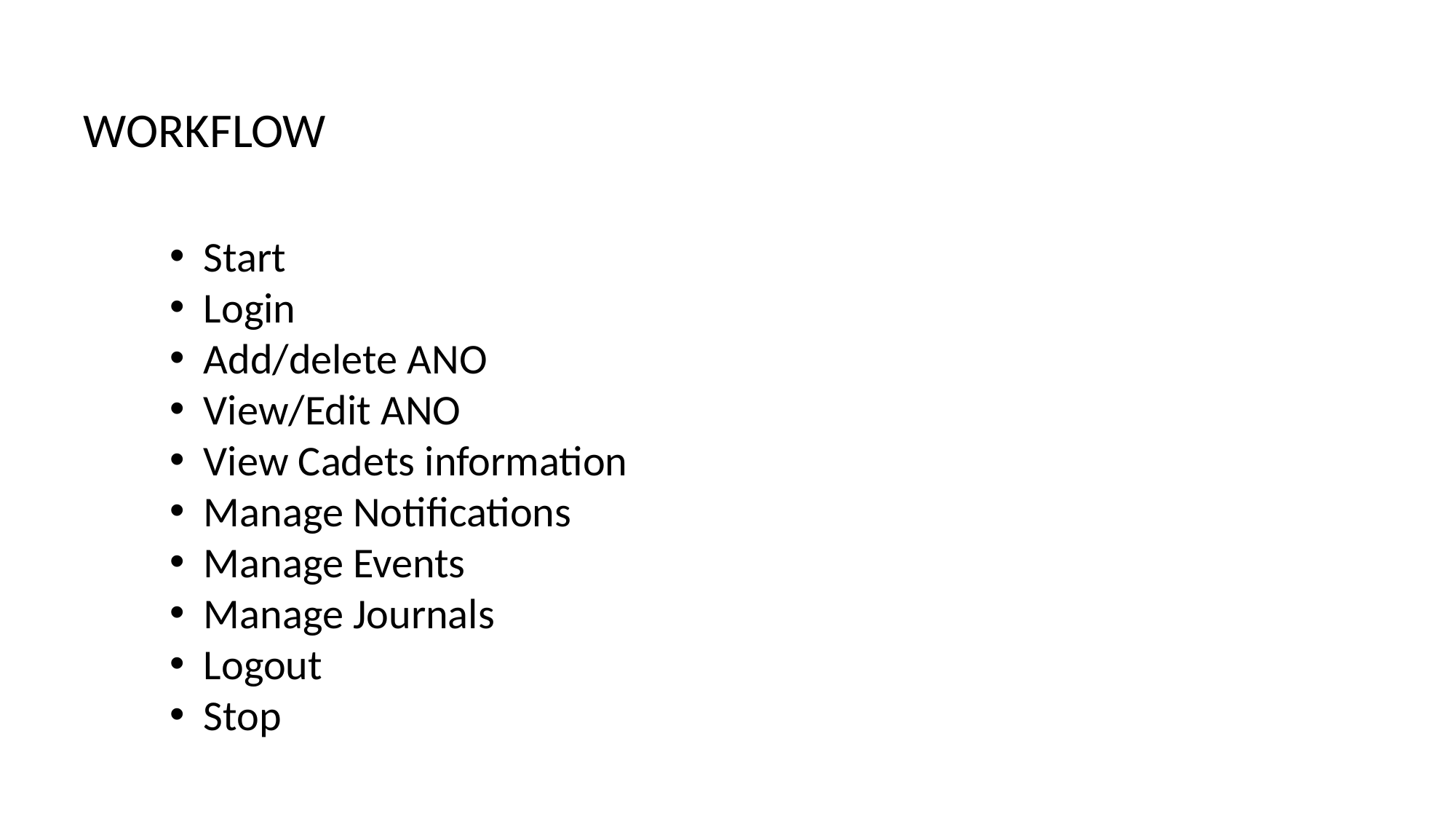

WORKFLOW
Start
Login
Add/delete ANO
View/Edit ANO
View Cadets information
Manage Notifications
Manage Events
Manage Journals
Logout
Stop